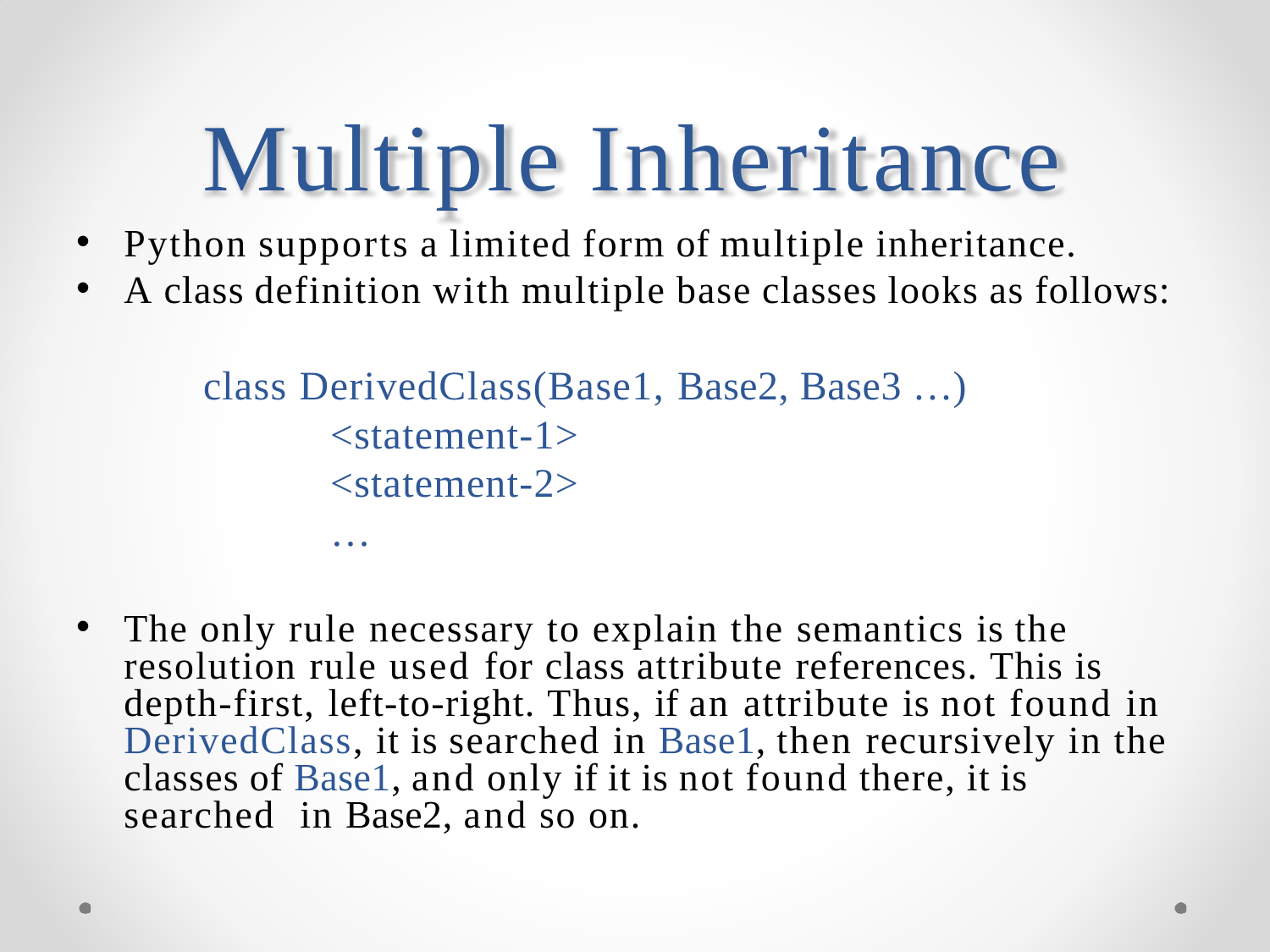

# Multiple Inheritance
Python supports a limited form of multiple inheritance.
A class definition with multiple base classes looks as follows:

class DerivedClass(Base1, Base2, Base3 …)
<statement-1>
<statement-2>
…

The only rule necessary to explain the semantics is the  resolution rule used for class attribute references. This is  depth-first, left-to-right. Thus, if an attribute is not found in  DerivedClass, it is searched in Base1, then recursively in the  classes of Base1, and only if it is not found there, it is searched  in Base2, and so on.